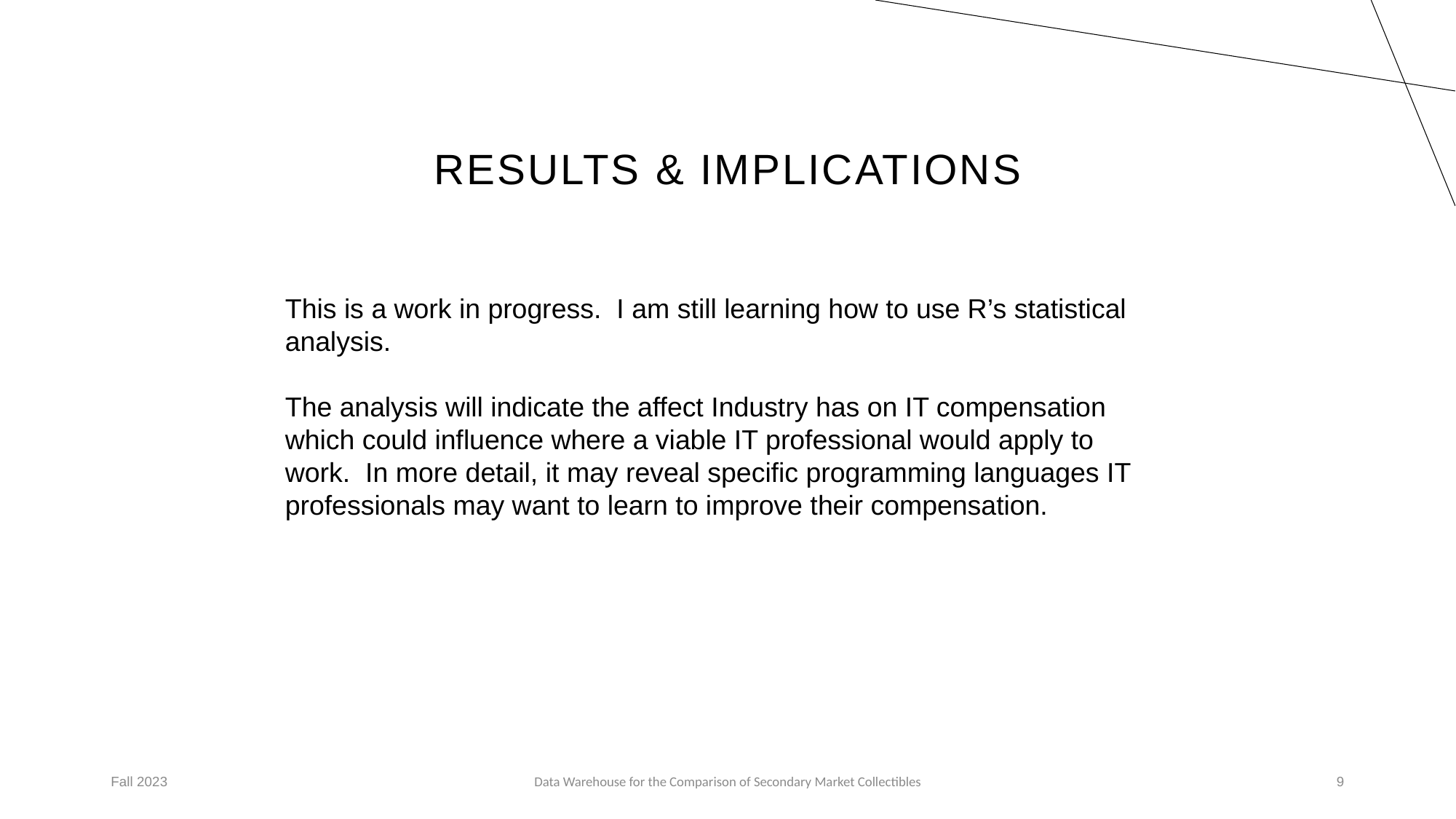

# Results & Implications
This is a work in progress.  I am still learning how to use R’s statistical analysis.

The analysis will indicate the affect Industry has on IT compensation which could influence where a viable IT professional would apply to work.  In more detail, it may reveal specific programming languages IT professionals may want to learn to improve their compensation.
Fall 2023
Data Warehouse for the Comparison of Secondary Market Collectibles
9